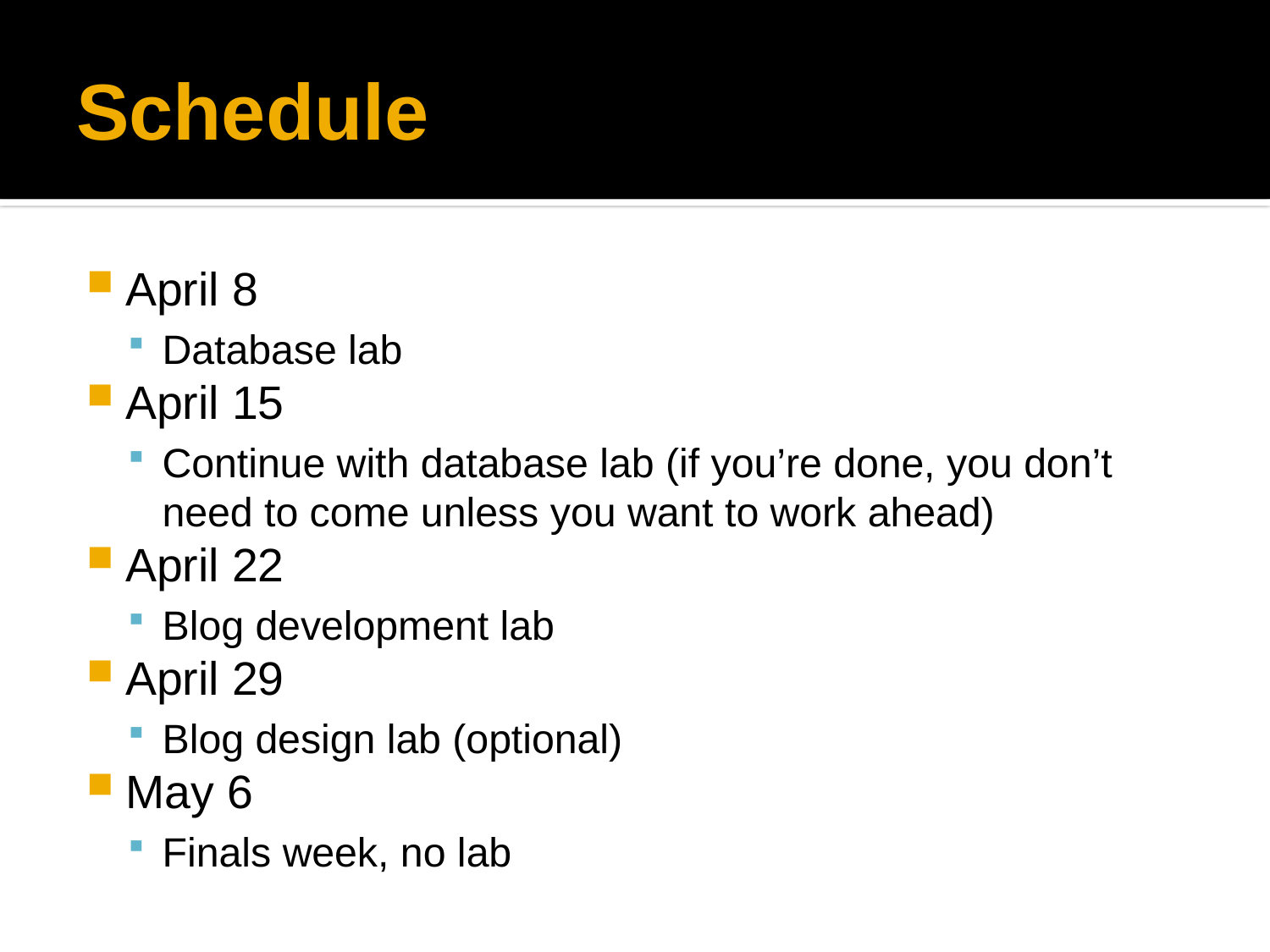

# Schedule
April 8
Database lab
April 15
Continue with database lab (if you’re done, you don’t need to come unless you want to work ahead)
April 22
Blog development lab
April 29
Blog design lab (optional)
May 6
Finals week, no lab